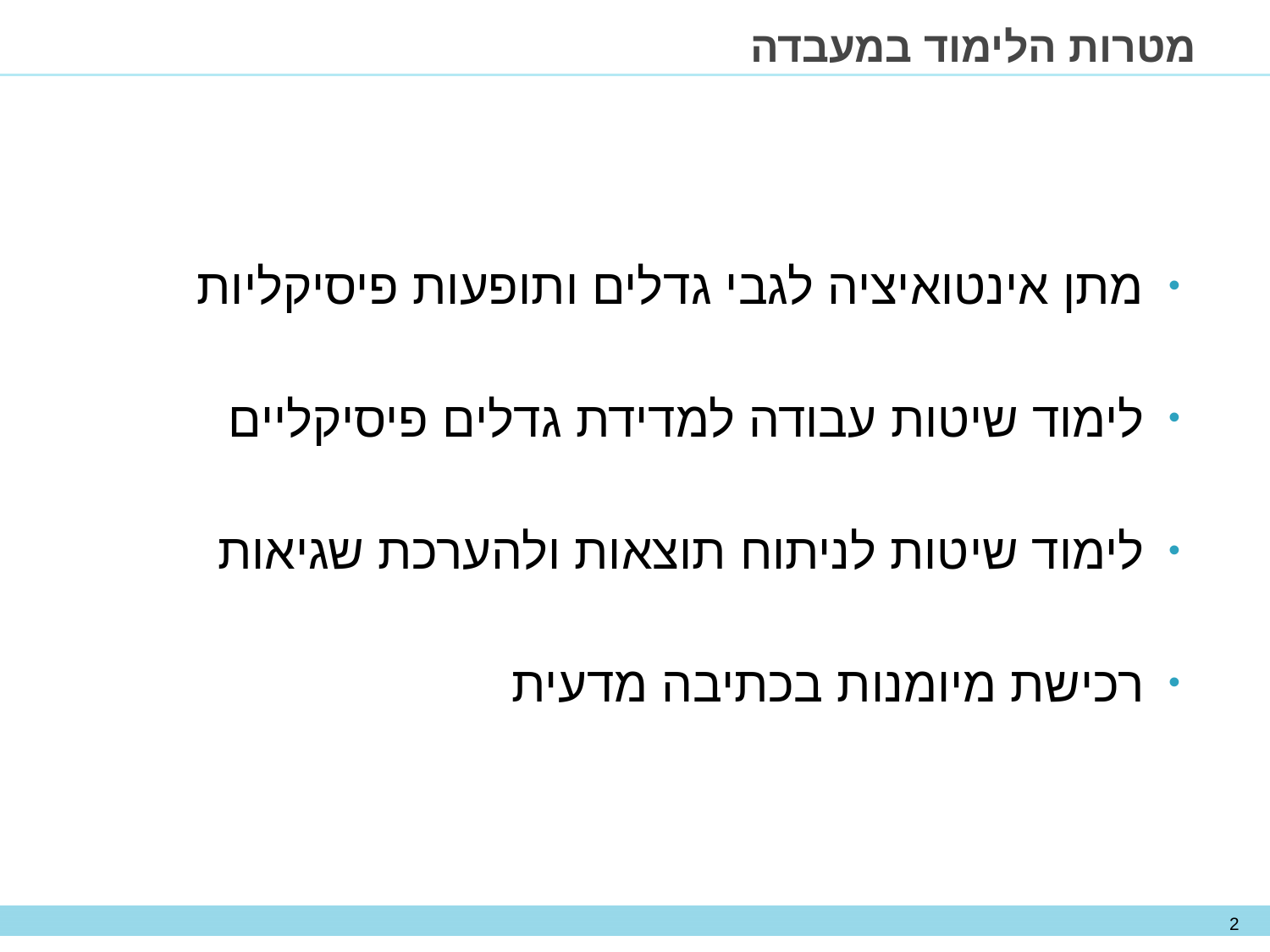

# מטרות הלימוד במעבדה

מתן אינטואיציה לגבי גדלים ותופעות פיסיקליות

לימוד שיטות עבודה למדידת גדלים פיסיקליים

לימוד שיטות לניתוח תוצאות ולהערכת שגיאות

רכישת מיומנות בכתיבה מדעית
2